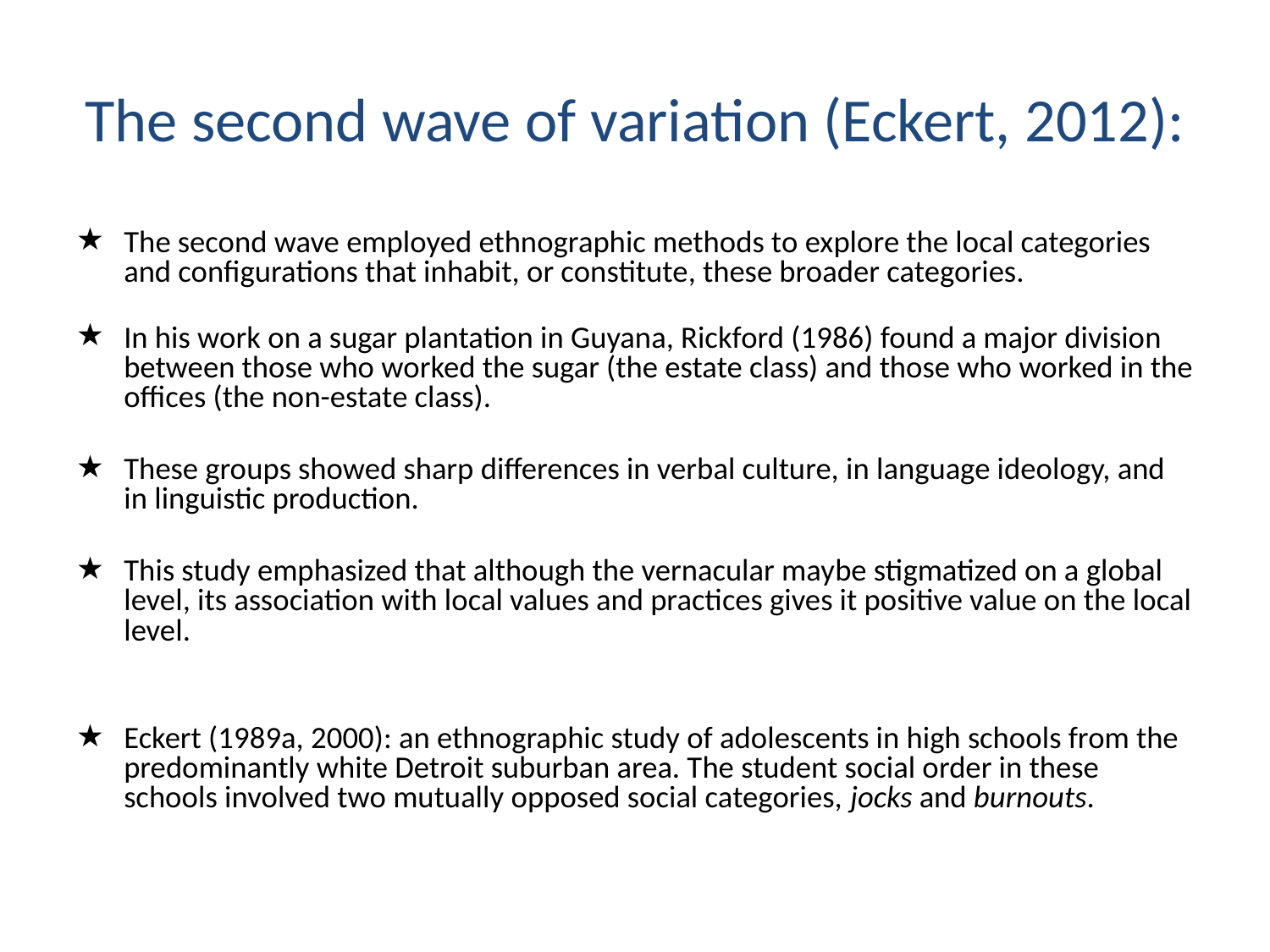

# The second wave of variation (Eckert, 2012):
The second wave employed ethnographic methods to explore the local categories and configurations that inhabit, or constitute, these broader categories.

In his work on a sugar plantation in Guyana, Rickford (1986) found a major division between those who worked the sugar (the estate class) and those who worked in the offices (the non-estate class).

These groups showed sharp differences in verbal culture, in language ideology, and in linguistic production.

This study emphasized that although the vernacular maybe stigmatized on a global level, its association with local values and practices gives it positive value on the local level.

Eckert (1989a, 2000): an ethnographic study of adolescents in high schools from the predominantly white Detroit suburban area. The student social order in these schools involved two mutually opposed social categories, jocks and burnouts.